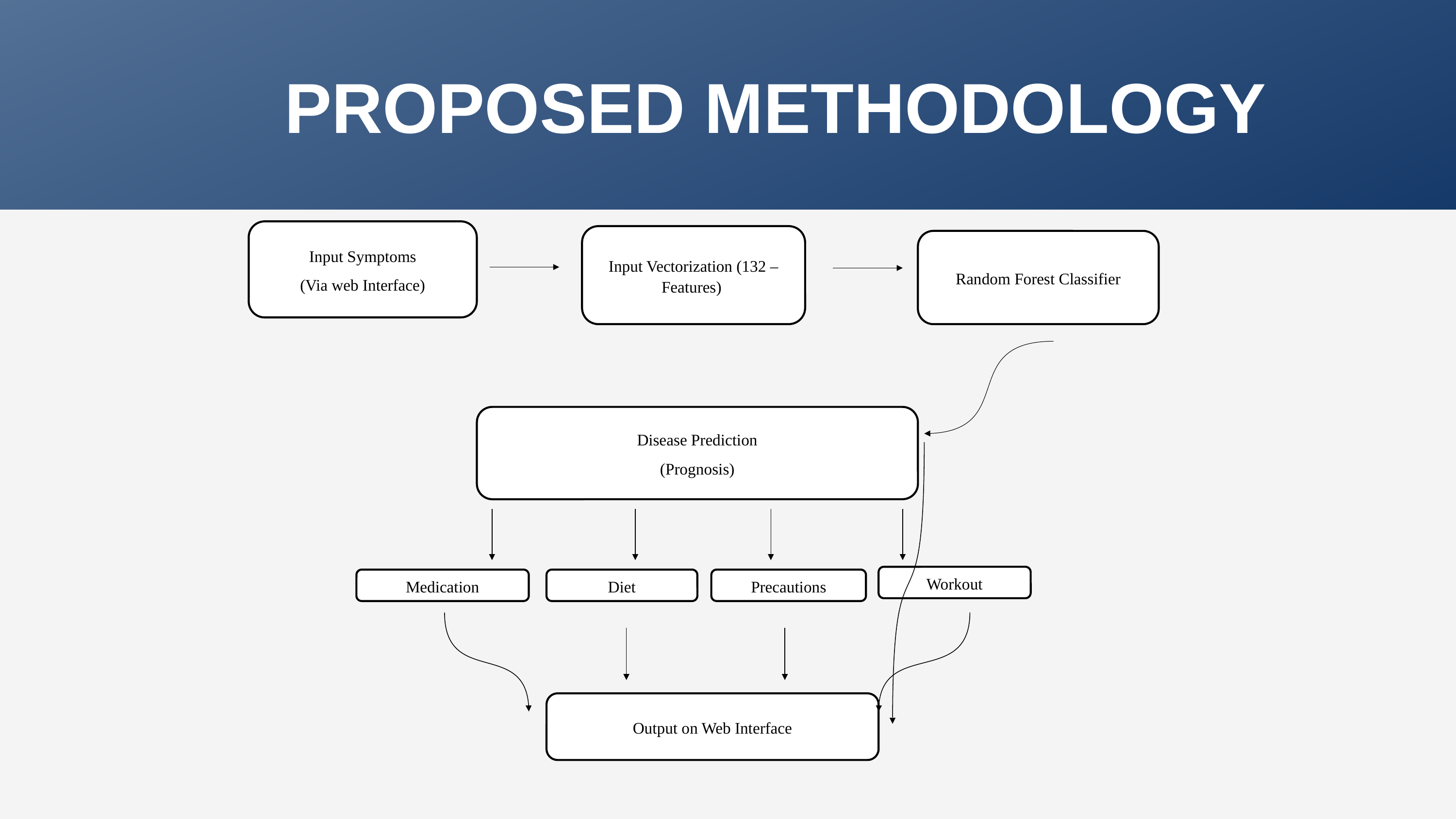

PROPOSED METHODOLOGY

Input Symptoms
(Via web Interface)
Input Vectorization (132 – Features)
Random Forest Classifier
Disease Prediction
(Prognosis)
Workout
Medication
Diet
Precautions
Output on Web Interface